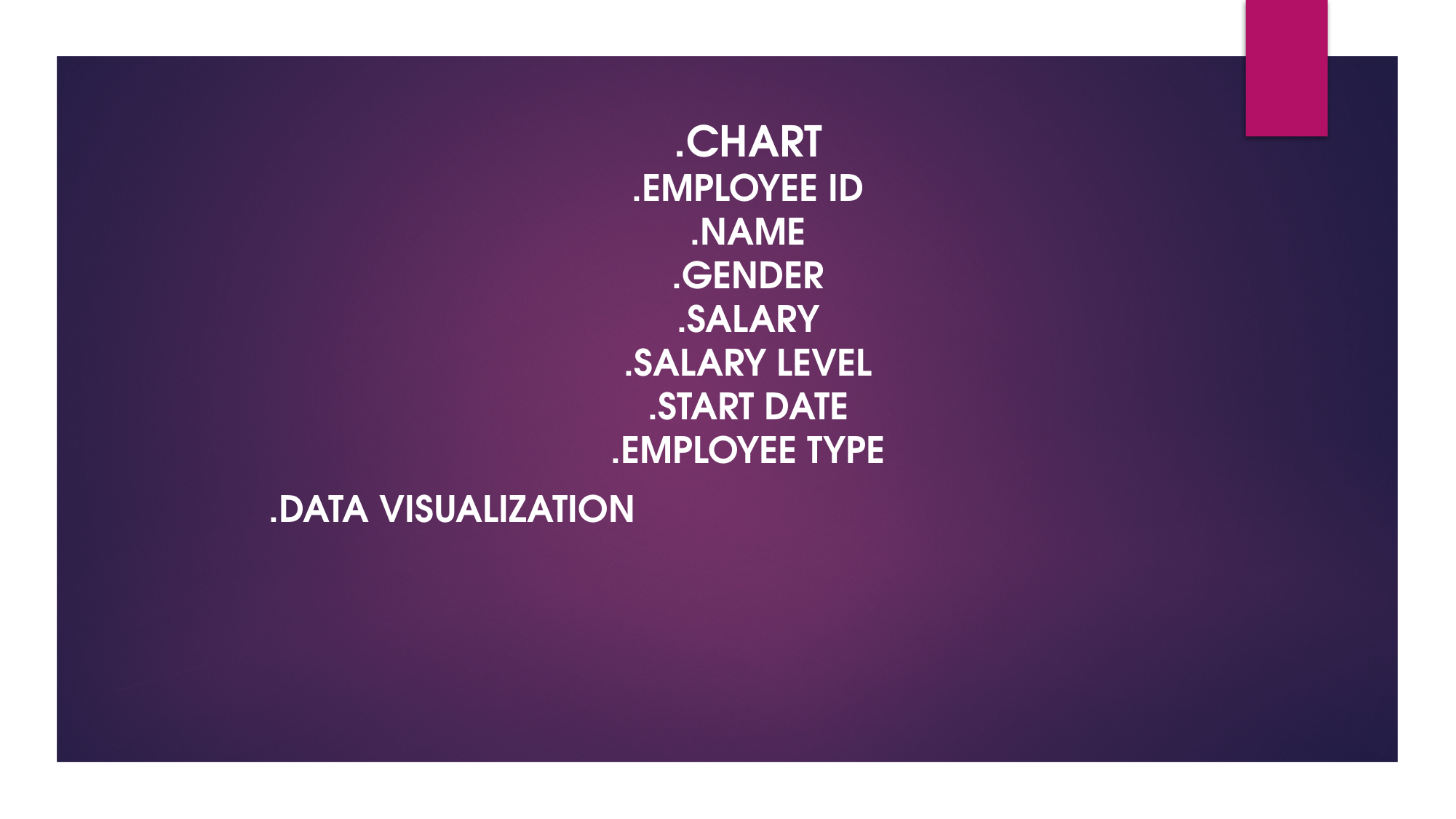

.CHART
.EMPLOYEE ID
.NAME
.GENDER
.SALARY
.SALARY LEVEL
.START DATE
.EMPLOYEE TYPE
.DATA VISUALIZATION